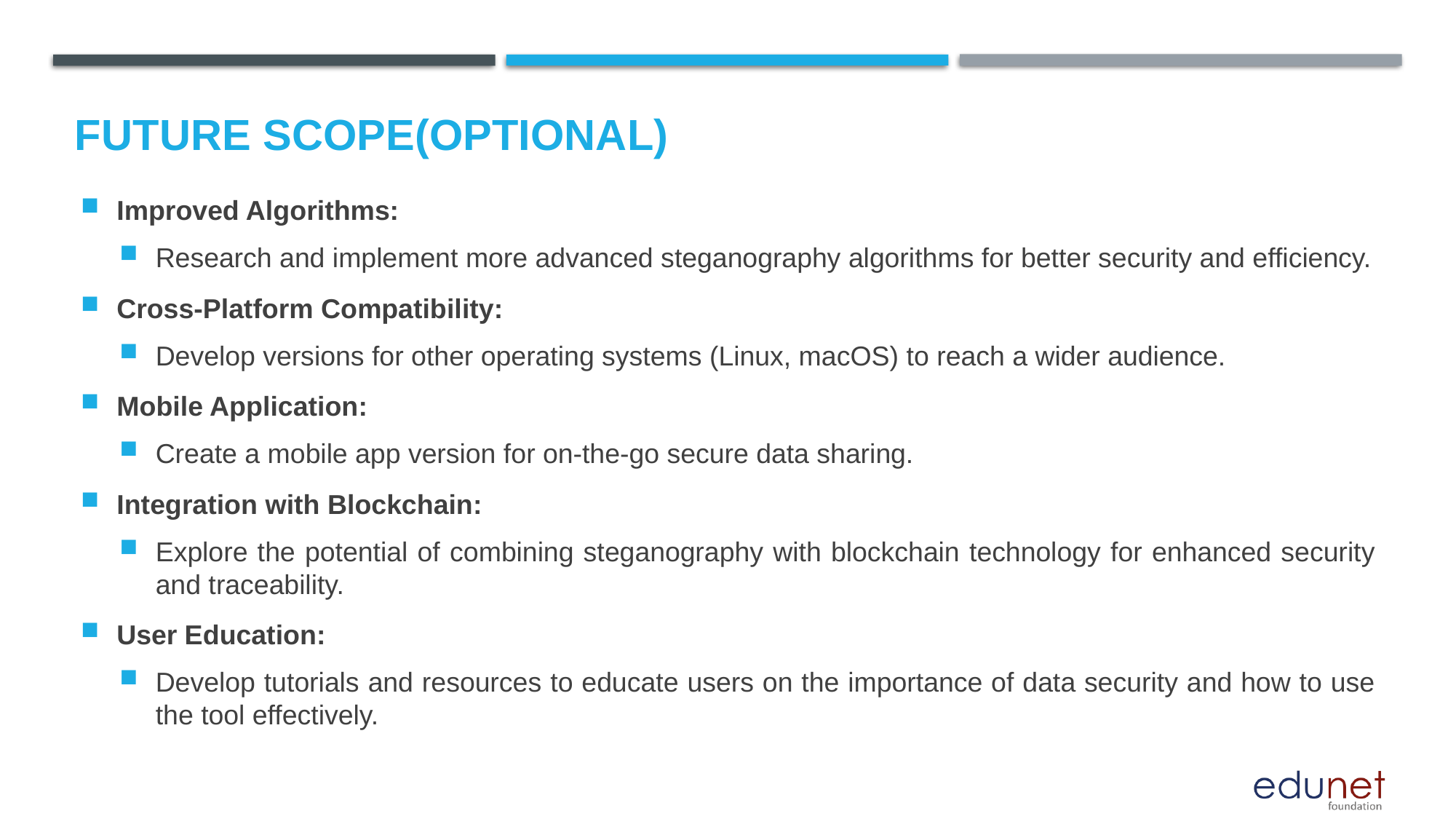

Future scope(optional)
Improved Algorithms:
Research and implement more advanced steganography algorithms for better security and efficiency.
Cross-Platform Compatibility:
Develop versions for other operating systems (Linux, macOS) to reach a wider audience.
Mobile Application:
Create a mobile app version for on-the-go secure data sharing.
Integration with Blockchain:
Explore the potential of combining steganography with blockchain technology for enhanced security and traceability.
User Education:
Develop tutorials and resources to educate users on the importance of data security and how to use the tool effectively.